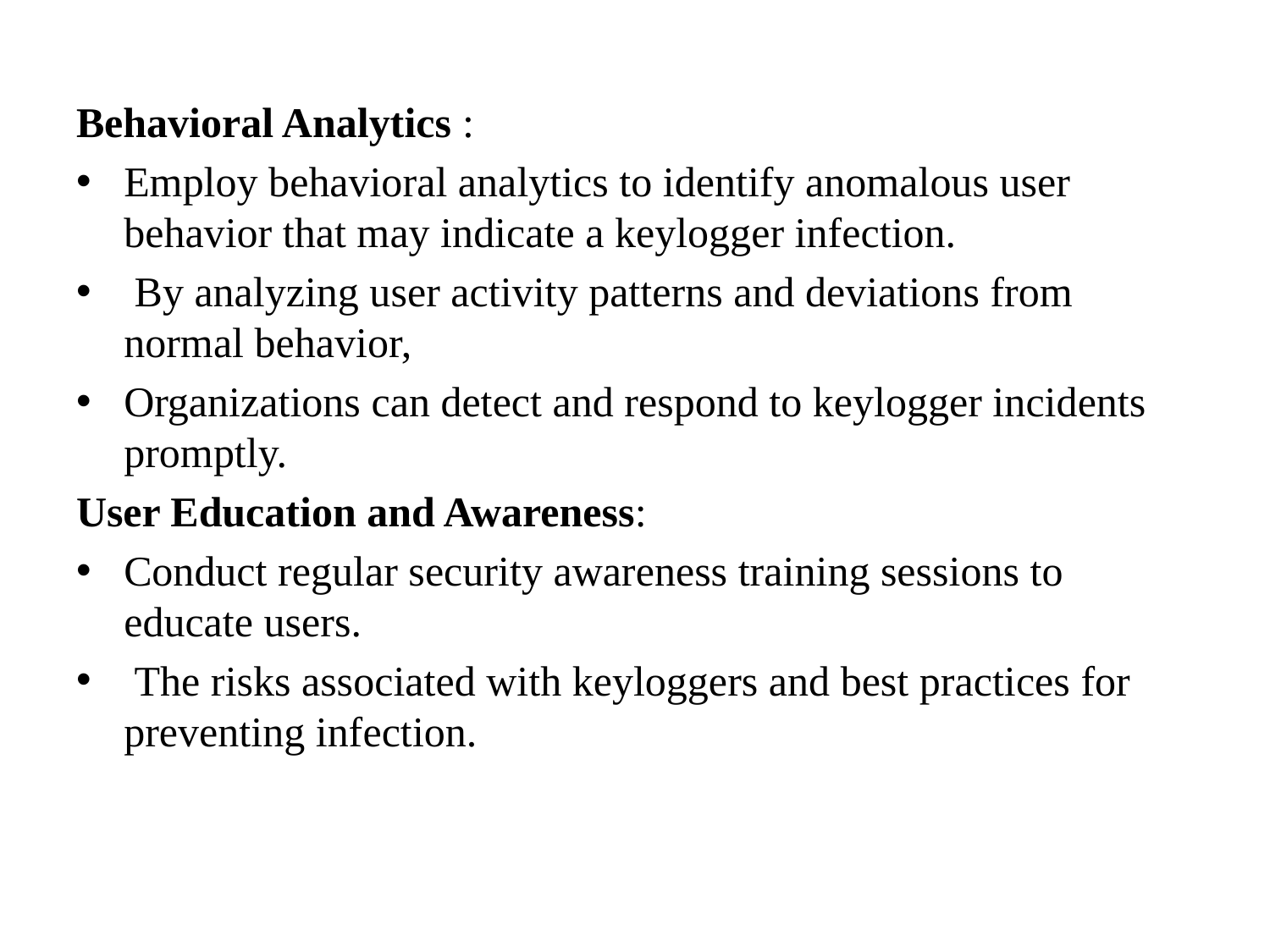

Behavioral Analytics :
Employ behavioral analytics to identify anomalous user behavior that may indicate a keylogger infection.
 By analyzing user activity patterns and deviations from normal behavior,
Organizations can detect and respond to keylogger incidents promptly.
User Education and Awareness:
Conduct regular security awareness training sessions to educate users.
 The risks associated with keyloggers and best practices for preventing infection.